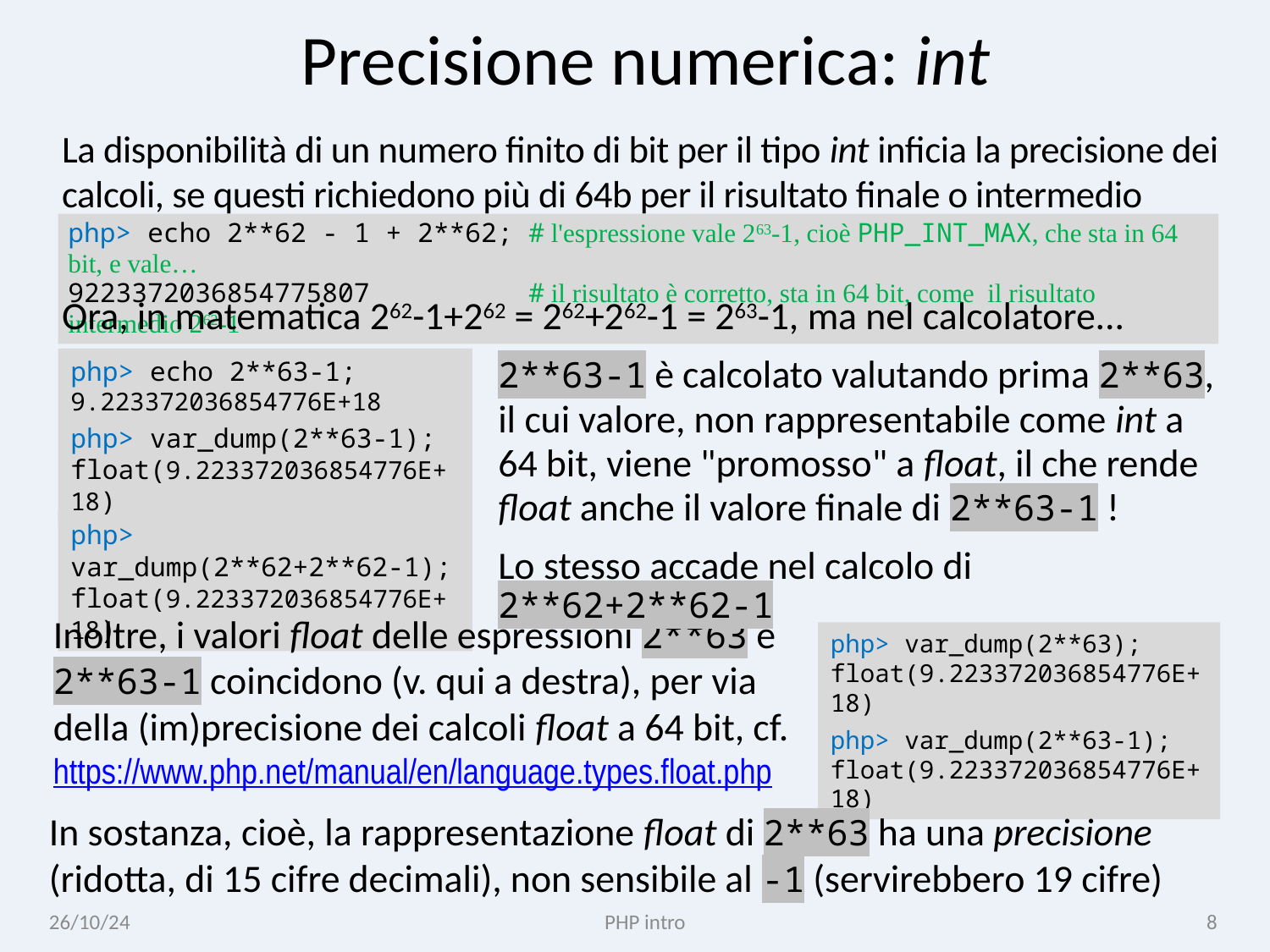

# Precisione numerica: int
La disponibilità di un numero finito di bit per il tipo int inficia la precisione dei calcoli, se questi richiedono più di 64b per il risultato finale o intermedio
php> echo 2**62 - 1 + 2**62; # l'espressione vale 263-1, cioè PHP_INT_MAX, che sta in 64 bit, e vale…
9223372036854775807          # il risultato è corretto, sta in 64 bit, come  il risultato intermedio 262-1
Ora, in matematica 262-1+262 = 262+262-1 = 263-1, ma nel calcolatore...
2**63-1 è calcolato valutando prima 2**63, il cui valore, non rappresentabile come int a 64 bit, viene "promosso" a float, il che rende float anche il valore finale di 2**63-1 !
Lo stesso accade nel calcolo di 2**62+2**62-1
php> echo 2**63-1;
9.223372036854776E+18
php> var_dump(2**63-1);
float(9.223372036854776E+18)
php> var_dump(2**62+2**62-1);
float(9.223372036854776E+18)
Inoltre, i valori float delle espressioni 2**63 e 2**63-1 coincidono (v. qui a destra), per via della (im)precisione dei calcoli float a 64 bit, cf. https://www.php.net/manual/en/language.types.float.php
php> var_dump(2**63);
float(9.223372036854776E+18)
php> var_dump(2**63-1);
float(9.223372036854776E+18)
In sostanza, cioè, la rappresentazione float di 2**63 ha una precisione (ridotta, di 15 cifre decimali), non sensibile al -1 (servirebbero 19 cifre)
26/10/24
PHP intro
8